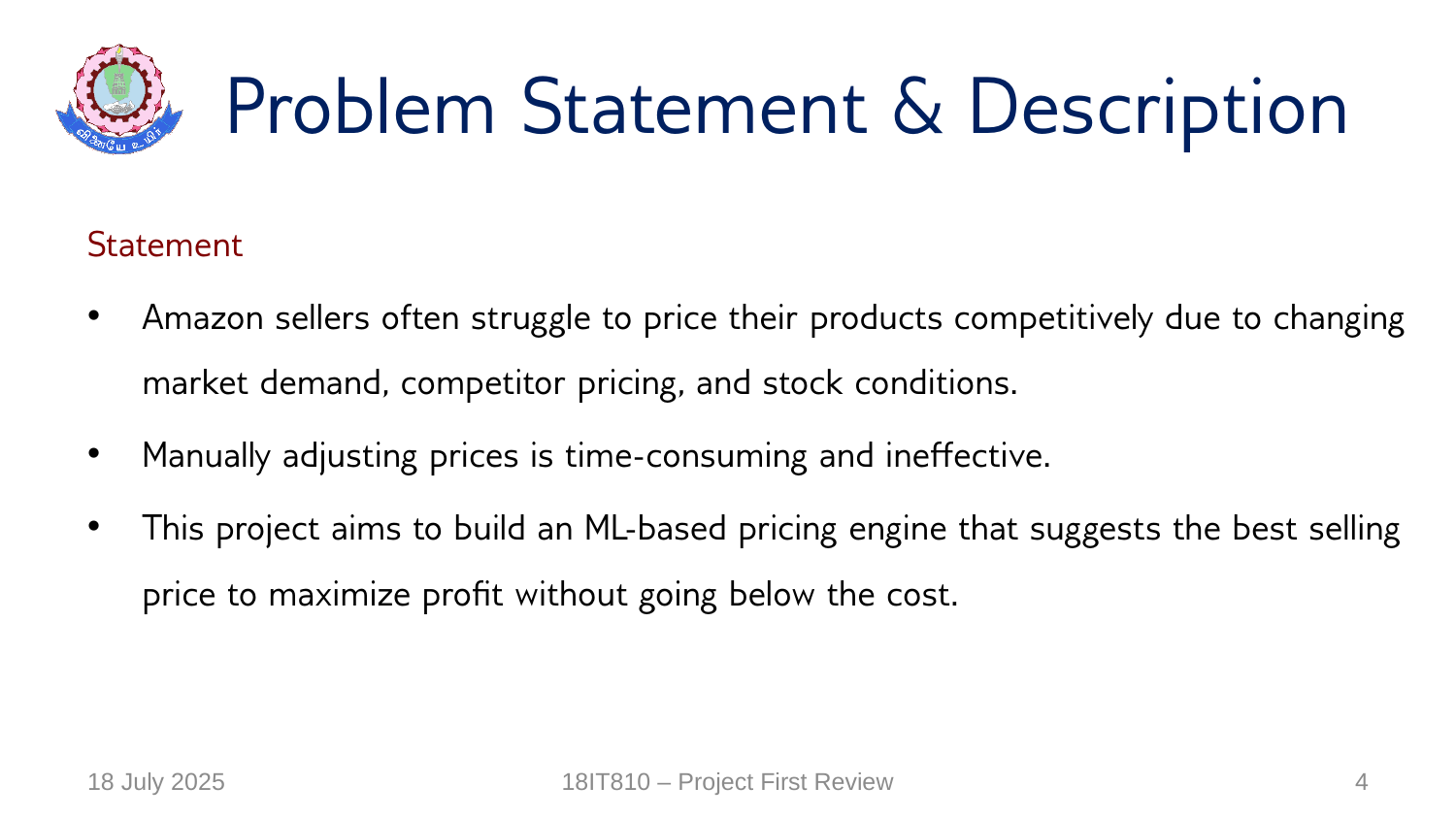

# Problem Statement & Description
Statement
Amazon sellers often struggle to price their products competitively due to changing market demand, competitor pricing, and stock conditions.
Manually adjusting prices is time-consuming and ineffective.
This project aims to build an ML-based pricing engine that suggests the best selling price to maximize profit without going below the cost.

18 July 2025
18IT810 – Project First Review
4